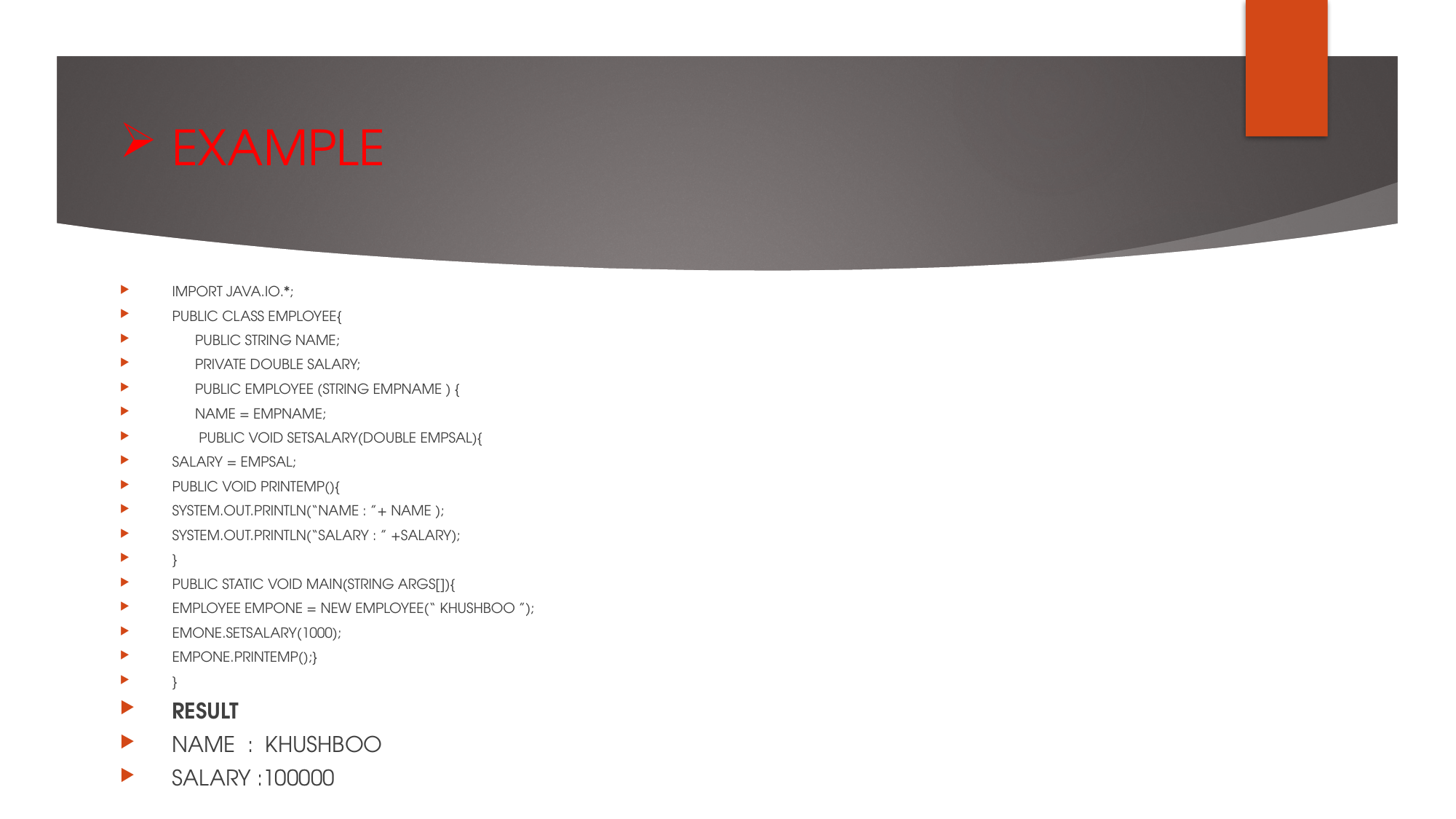

EXAMPLE

IMPORT JAVA.IO.*;
PUBLIC CLASS EMPLOYEE{
      PUBLIC STRING NAME;
      PRIVATE DOUBLE SALARY;
      PUBLIC EMPLOYEE (STRING EMPNAME ) {
      NAME = EMPNAME;
       PUBLIC VOID SETSALARY(DOUBLE EMPSAL){
SALARY = EMPSAL;
PUBLIC VOID PRINTEMP(){
SYSTEM.OUT.PRINTLN(“NAME : ”+ NAME );
SYSTEM.OUT.PRINTLN(“SALARY : ” +SALARY);
}
PUBLIC STATIC VOID MAIN(STRING ARGS[]){
EMPLOYEE EMPONE = NEW EMPLOYEE(“ KHUSHBOO ”);
EMONE.SETSALARY(1000);
EMPONE.PRINTEMP();}
}
RESULT
NAME  :  KHUSHBOO
SALARY :100000